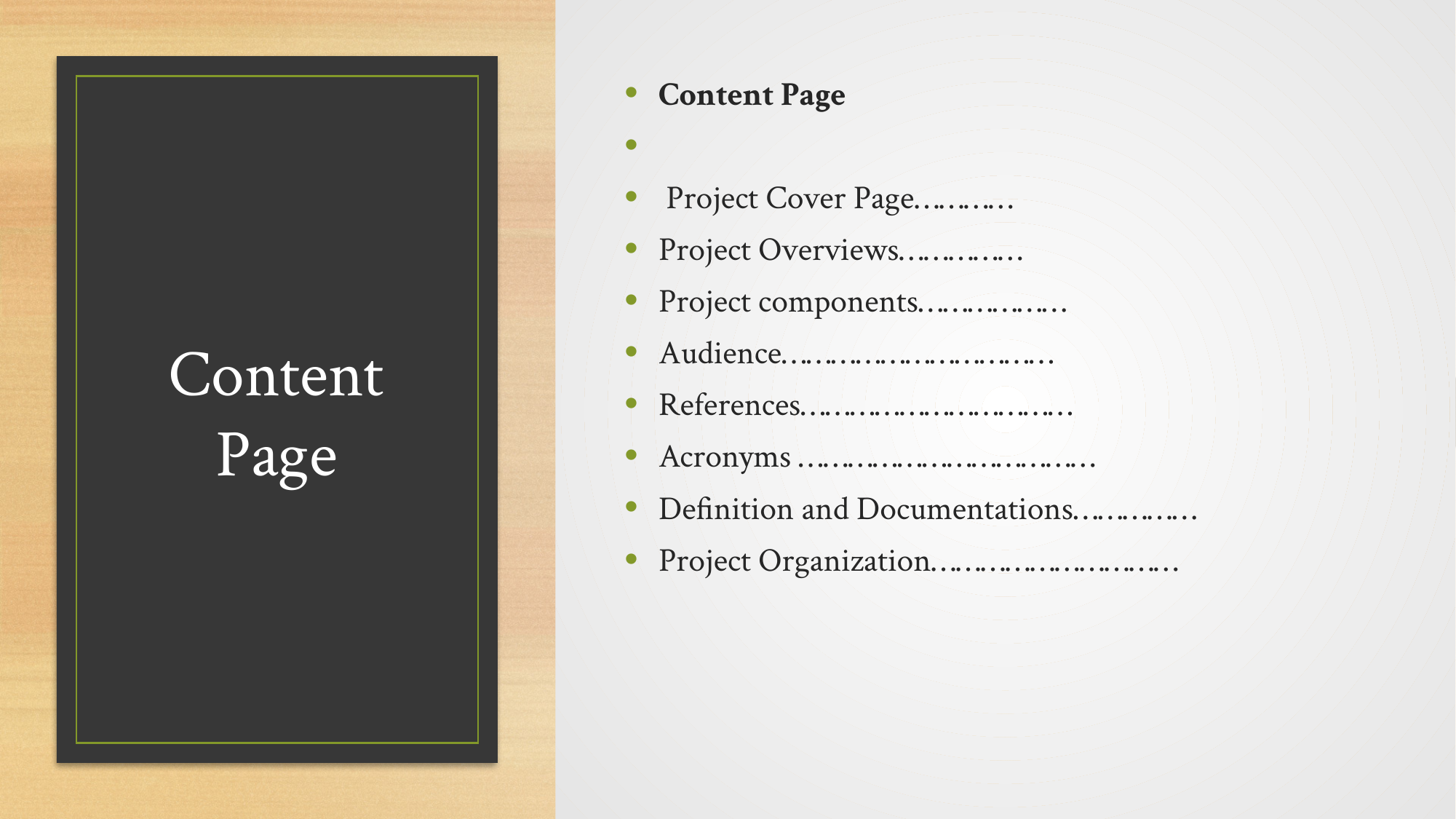

Content Page

 Project Cover Page…………
Project Overviews……………
Project components………………
Audience……………………………
References……………………………
Acronyms ………………………………
Definition and Documentations……………
Project Organization…………………………

# Content Page